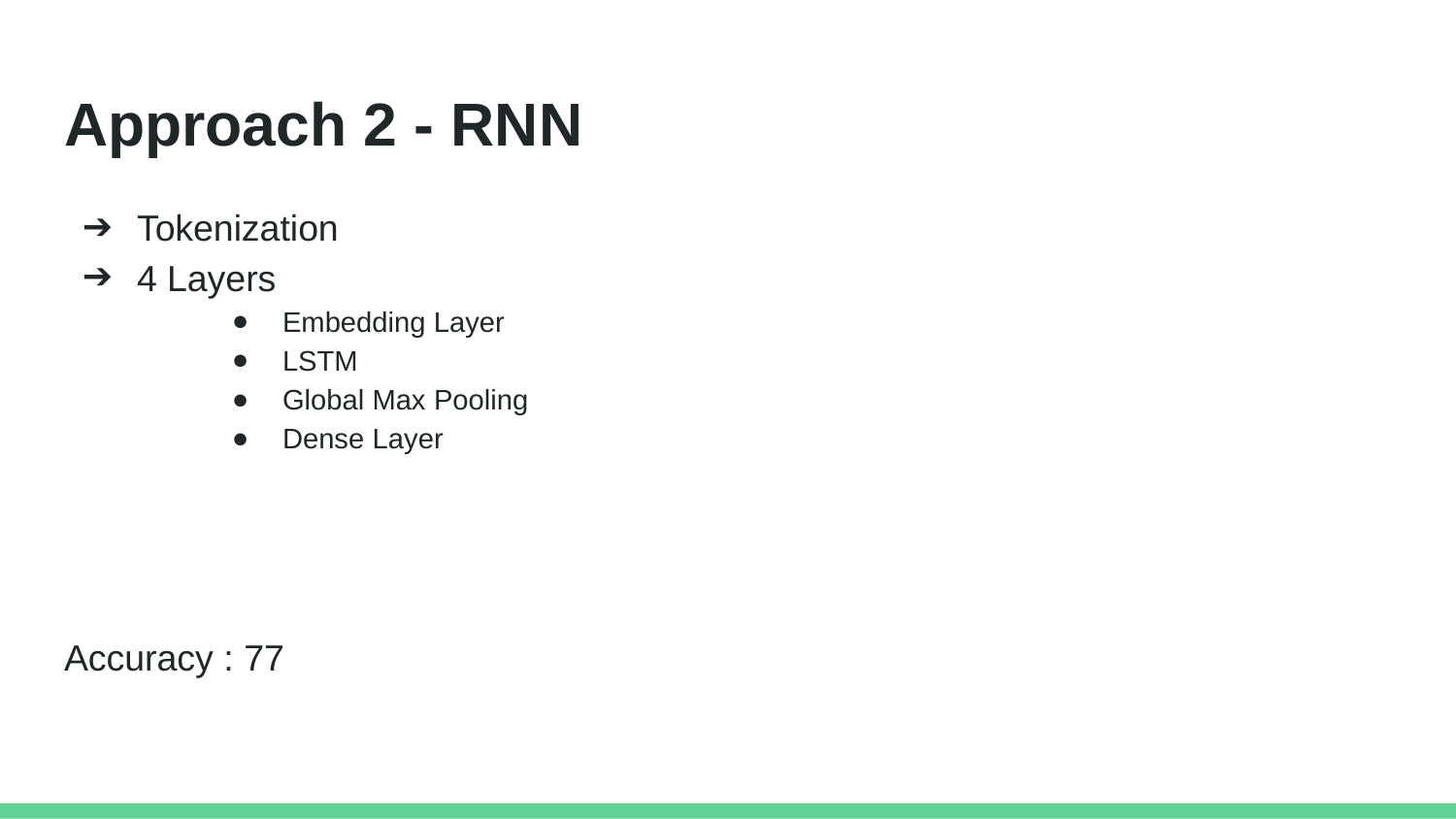

# Approach 2 - RNN
Tokenization
4 Layers
Embedding Layer
LSTM
Global Max Pooling
Dense Layer

Accuracy : 77